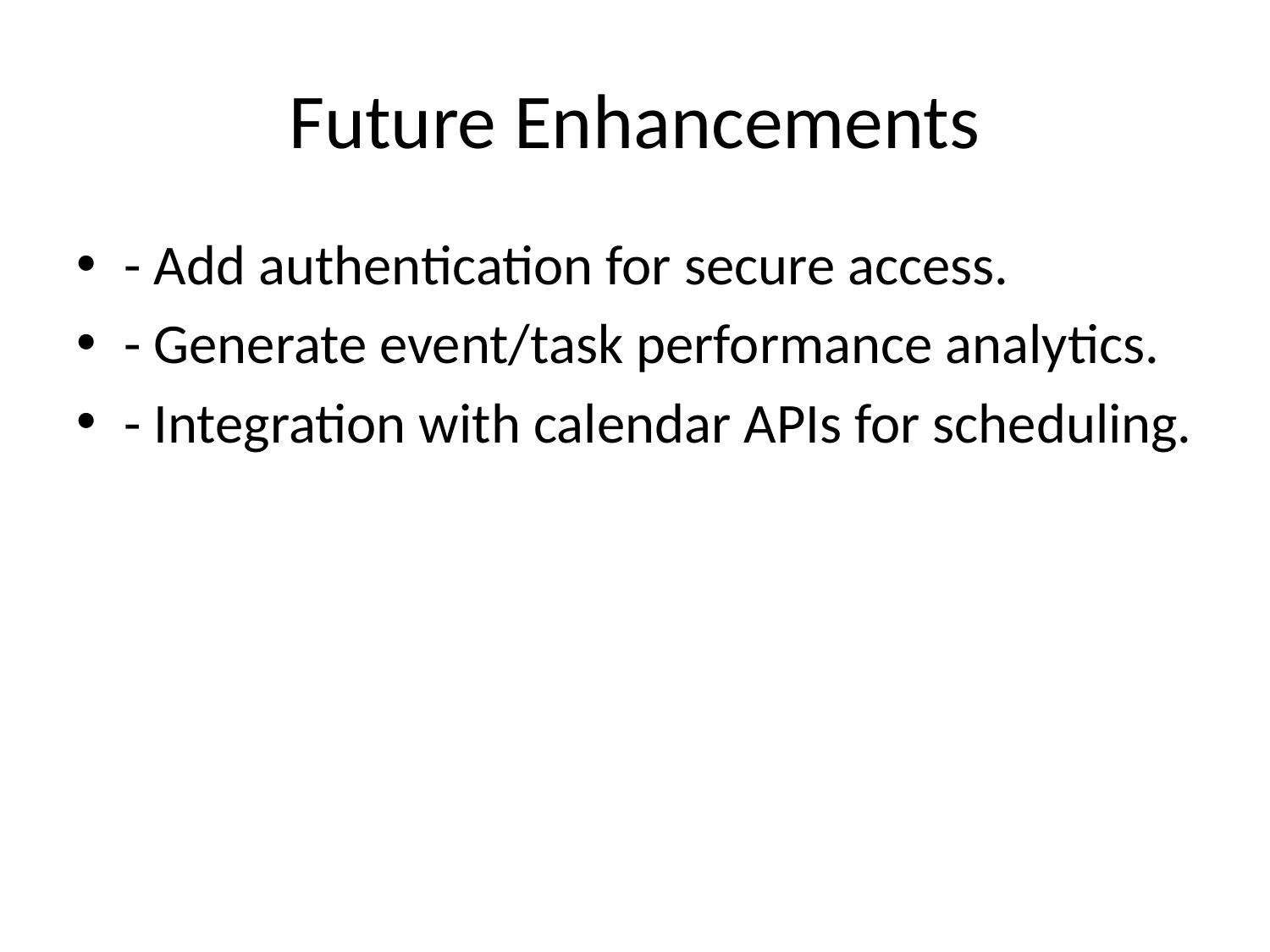

# Future Enhancements
- Add authentication for secure access.
- Generate event/task performance analytics.
- Integration with calendar APIs for scheduling.